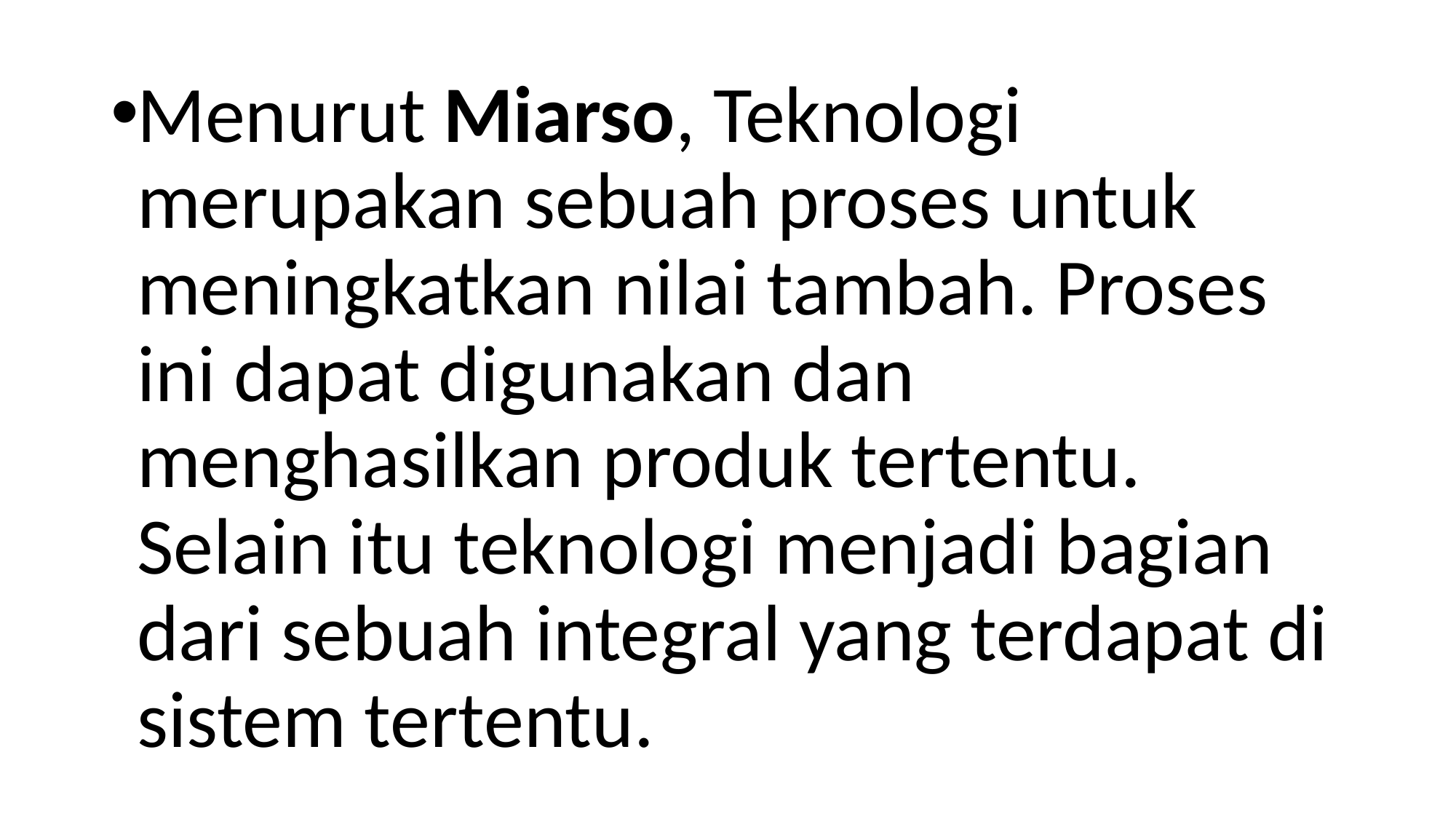

Menurut Miarso, Teknologi merupakan sebuah proses untuk meningkatkan nilai tambah. Proses ini dapat digunakan dan menghasilkan produk tertentu. Selain itu teknologi menjadi bagian dari sebuah integral yang terdapat di sistem tertentu.